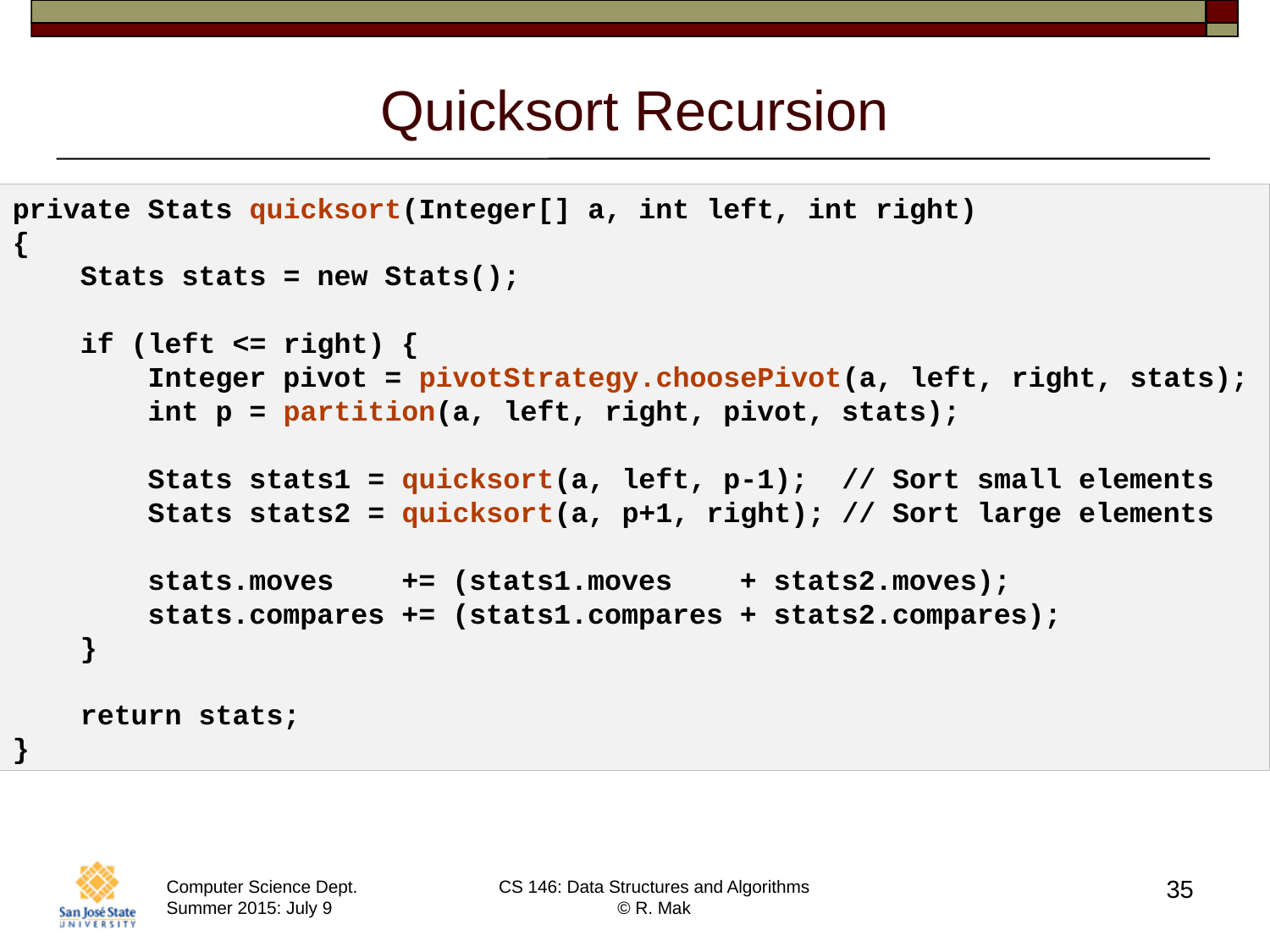

# Quicksort Recursion
private Stats quicksort(Integer[] a, int left, int right)
{
    Stats stats = new Stats();

    if (left <= right) {
        Integer pivot = pivotStrategy.choosePivot(a, left, right, stats);
        int p = partition(a, left, right, pivot, stats);

        Stats stats1 = quicksort(a, left, p-1);  // Sort small elements
        Stats stats2 = quicksort(a, p+1, right); // Sort large elements

        stats.moves    += (stats1.moves    + stats2.moves);
        stats.compares += (stats1.compares + stats2.compares);
    }

    return stats;
}
35